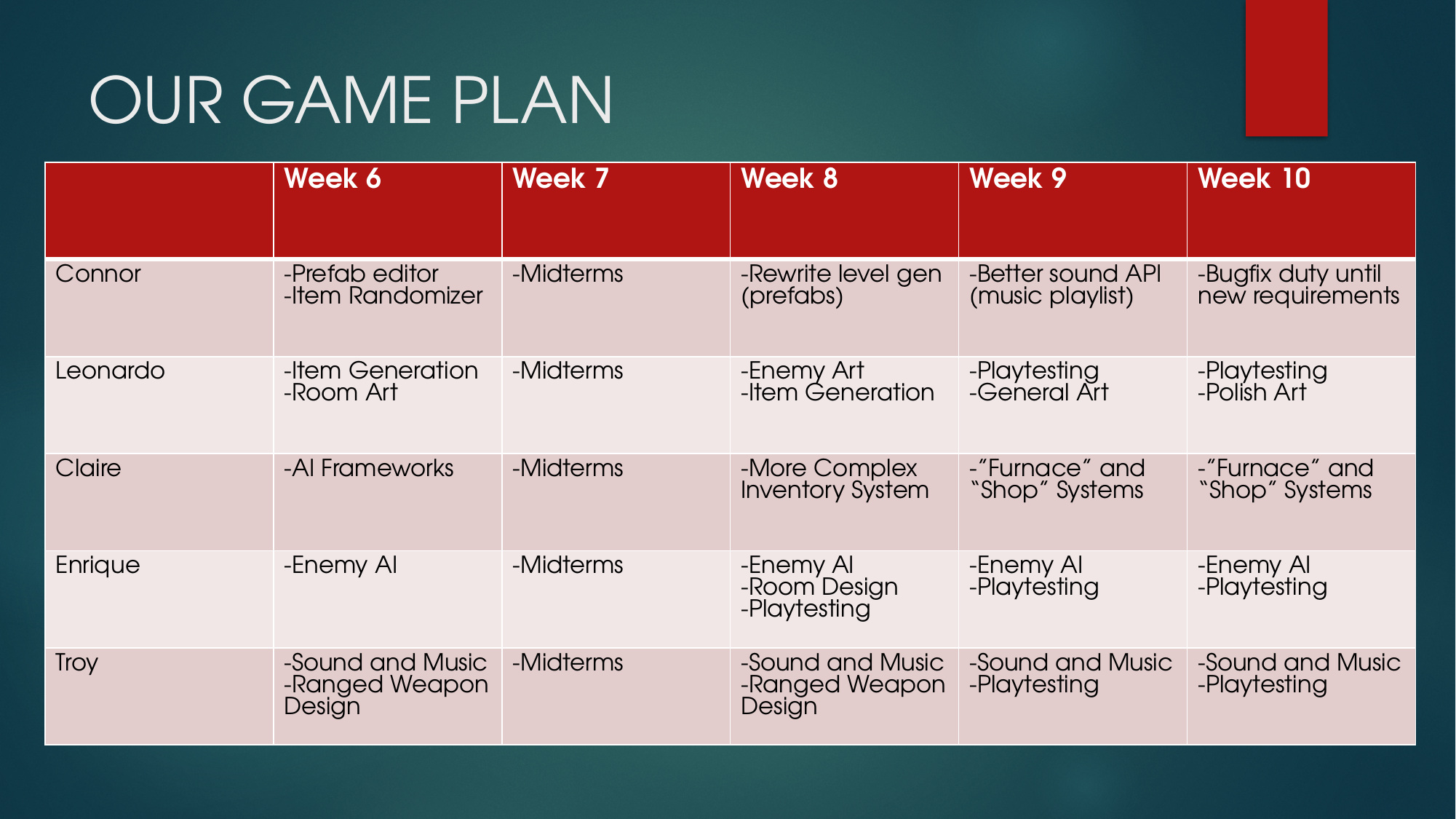

# OUR GAME PLAN
|  | Week 6 | Week 7 | Week 8 | Week 9 | Week 10 |
| --- | --- | --- | --- | --- | --- |
| Connor | -Prefab editor -Item Randomizer | -Midterms | -Rewrite level gen (prefabs) | -Better sound API (music playlist) | -Bugfix duty until new requirements |
| Leonardo | -Item Generation -Room Art | -Midterms | -Enemy Art -Item Generation | -Playtesting -General Art | -Playtesting -Polish Art |
| Claire | -AI Frameworks | -Midterms | -More Complex Inventory System | -”Furnace” and “Shop” Systems | -”Furnace” and “Shop” Systems |
| Enrique | -Enemy AI | -Midterms | -Enemy AI -Room Design -Playtesting | -Enemy AI -Playtesting | -Enemy AI -Playtesting |
| Troy | -Sound and Music -Ranged Weapon Design | -Midterms | -Sound and Music -Ranged Weapon Design | -Sound and Music -Playtesting | -Sound and Music -Playtesting |